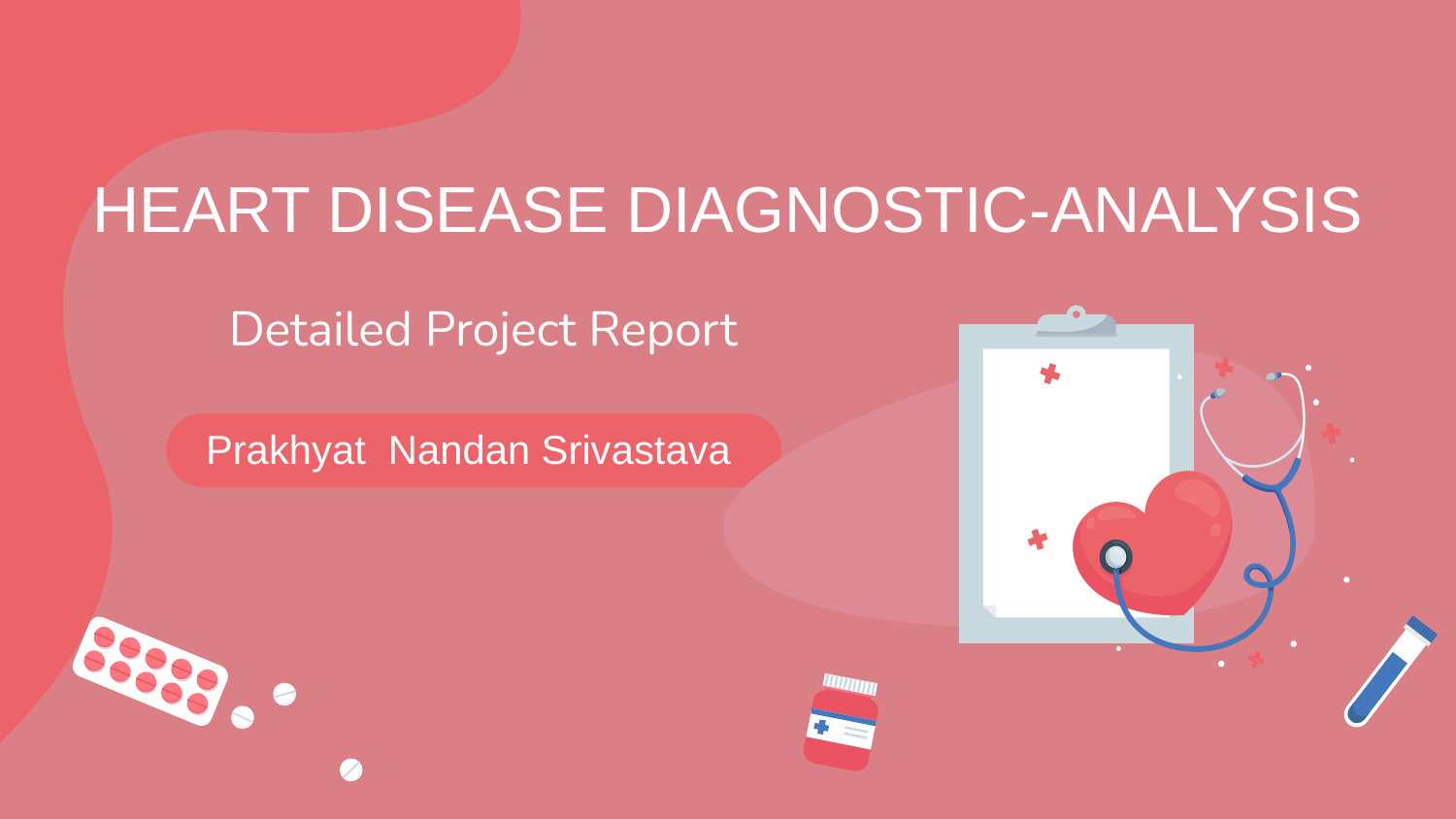

# HEART DISEASE DIAGNOSTIC-ANALYSIS
Detailed Project Report

Prakhyat  Nandan Srivastava